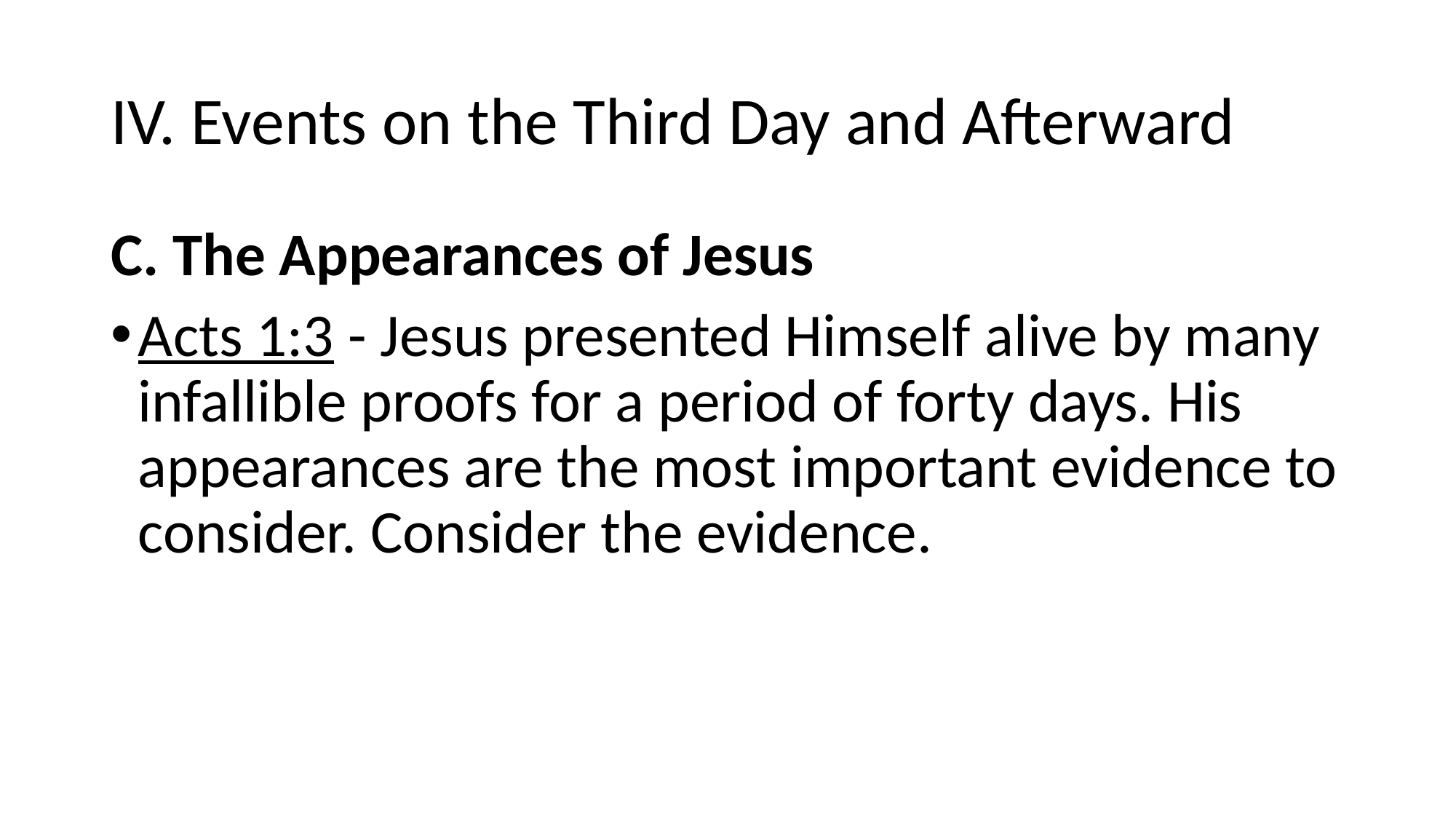

# IV. Events on the Third Day and Afterward
C. The Appearances of Jesus
Acts 1:3 - Jesus presented Himself alive by many infallible proofs for a period of forty days. His appearances are the most important evidence to consider. Consider the evidence.